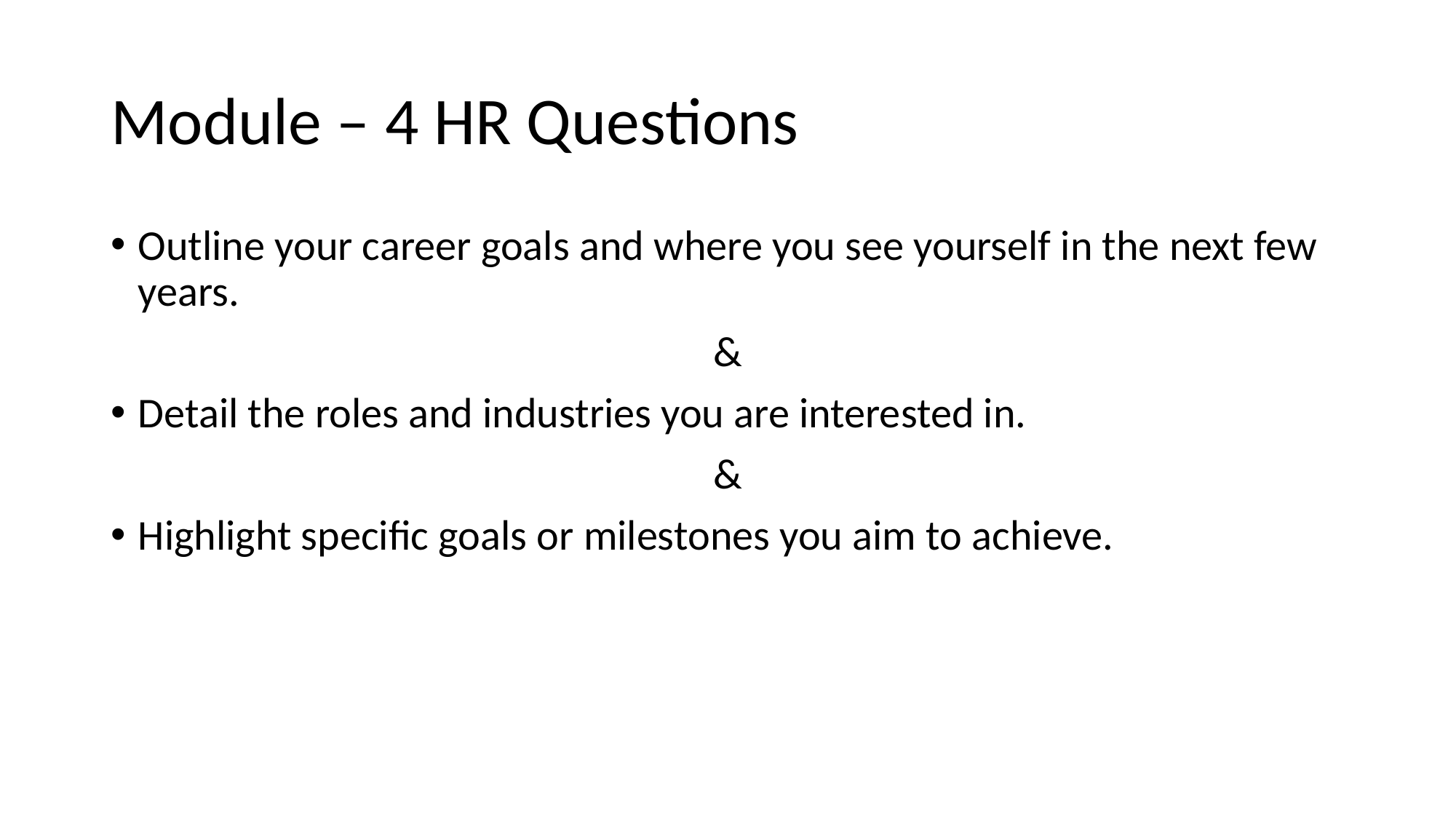

# Module – 4 HR Questions
Outline your career goals and where you see yourself in the next few years.
&
Detail the roles and industries you are interested in.
&
Highlight specific goals or milestones you aim to achieve.